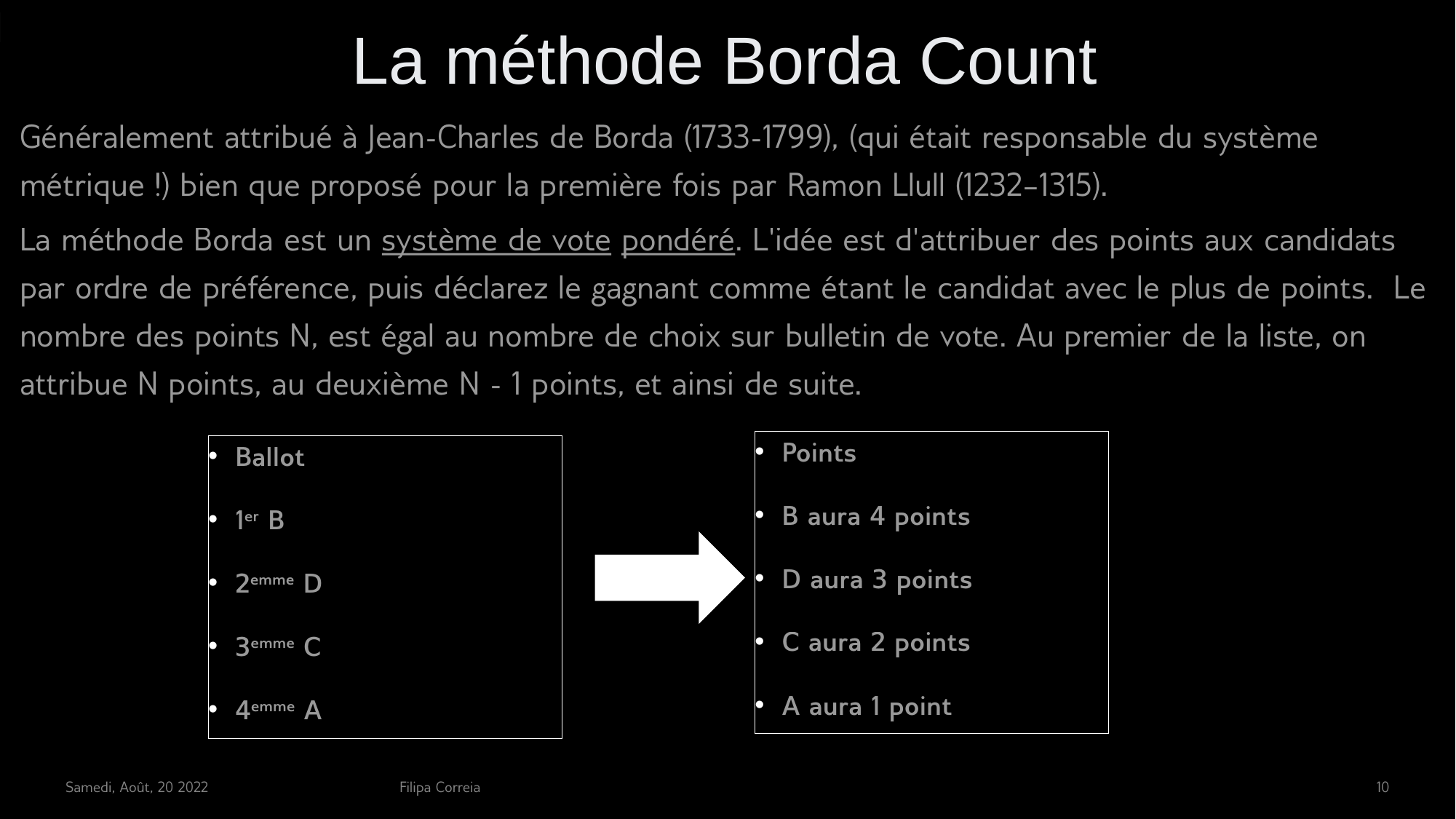

La méthode Borda Count
Généralement attribué à Jean-Charles de Borda (1733-1799), (qui était responsable du système métrique !) bien que proposé pour la première fois par Ramon Llull (1232–1315).
La méthode Borda est un système de vote pondéré. L'idée est d'attribuer des points aux candidats par ordre de préférence, puis déclarez le gagnant comme étant le candidat avec le plus de points.  Le nombre des points N, est égal au nombre de choix sur bulletin de vote. Au premier de la liste, on attribue N points, au deuxième N - 1 points, et ainsi de suite.

Points
B aura 4 points
D aura 3 points
C aura 2 points
A aura 1 point
Ballot
1er B
2emme D
3emme C
4emme A

Samedi, Août, 20 2022
Filipa Correia
10